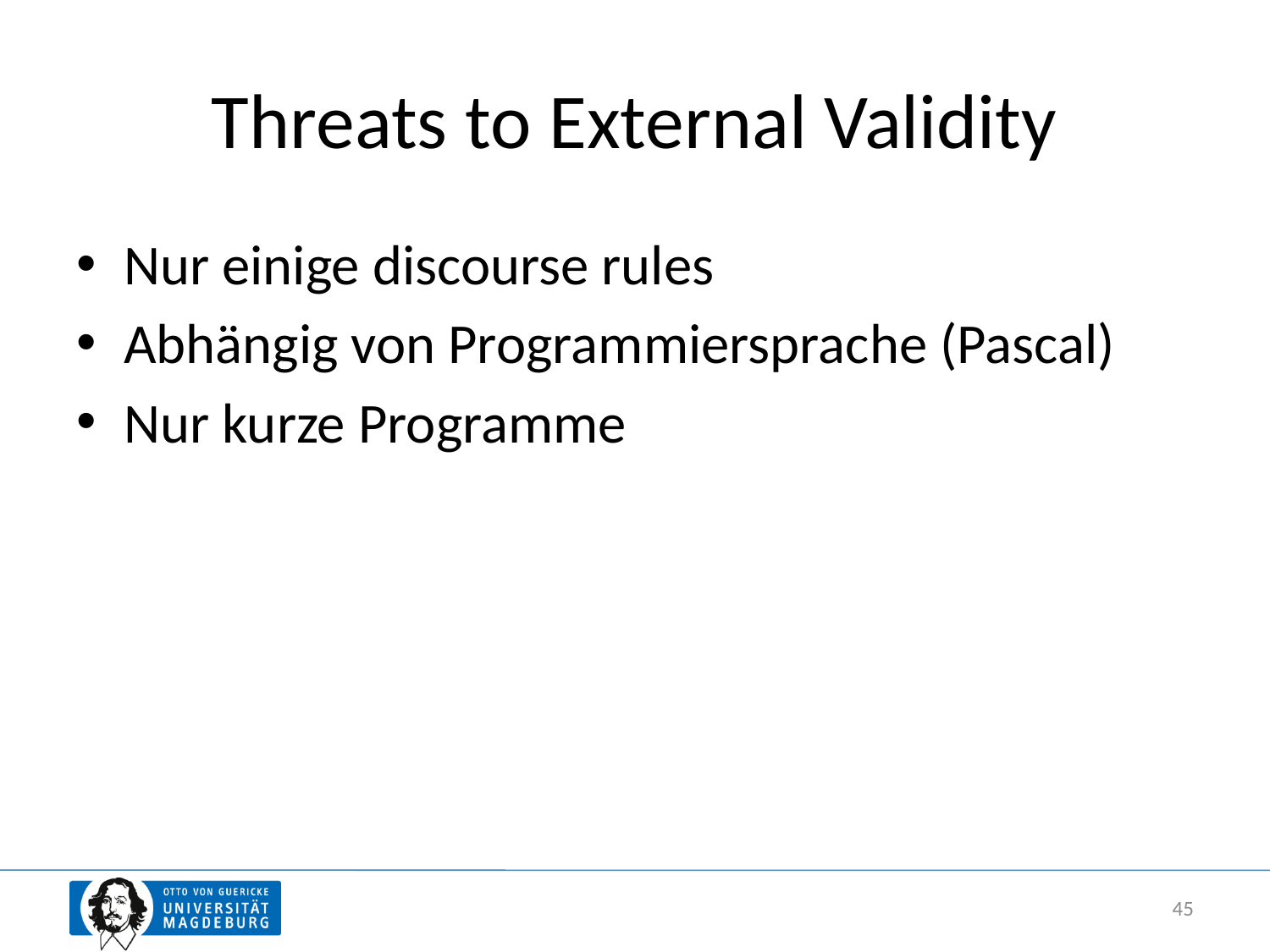

# Threats to External Validity
Nur einige discourse rules
Abhängig von Programmiersprache (Pascal)
Nur kurze Programme
45